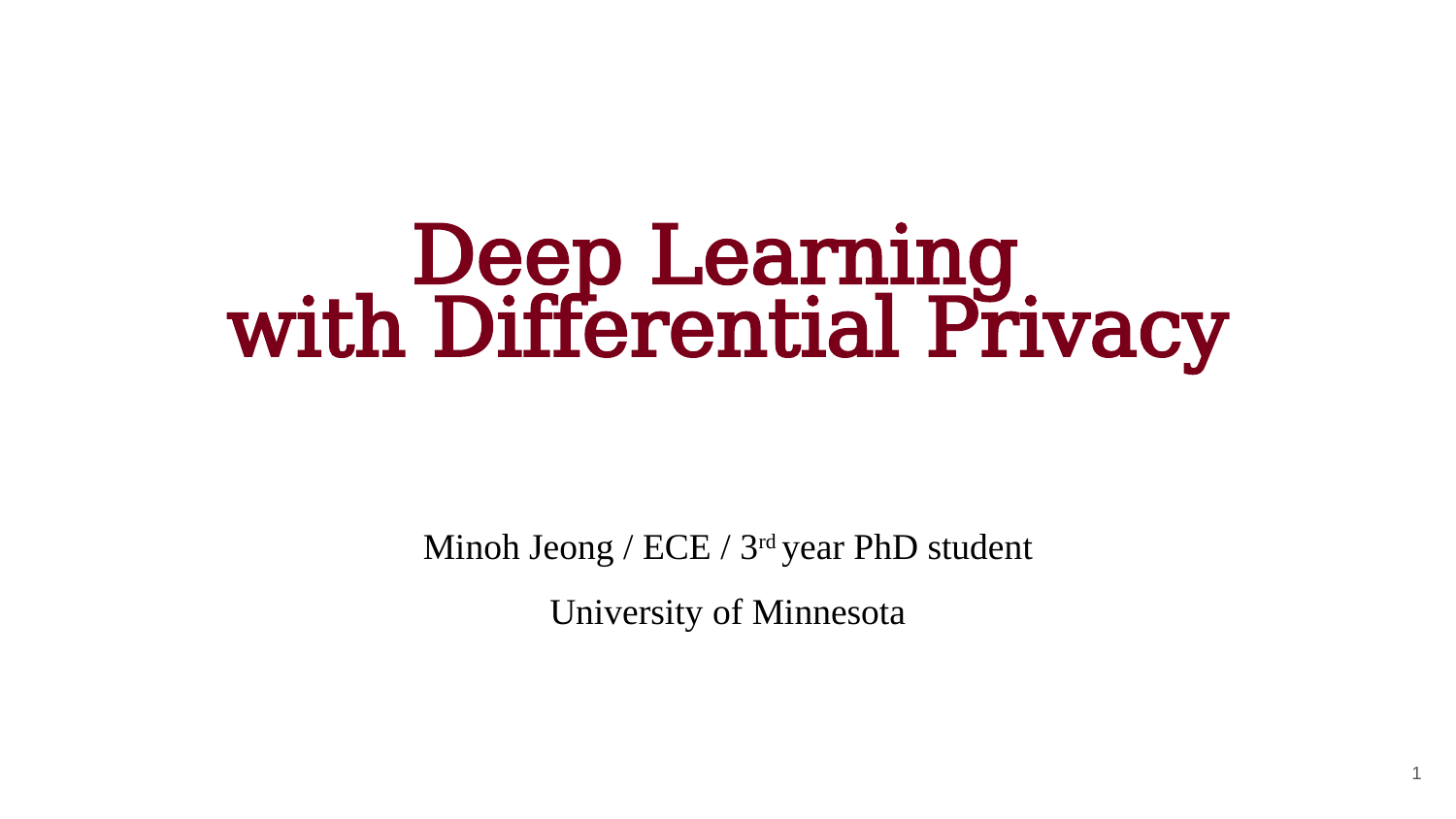

# Deep Learning with Differential Privacy
Minoh Jeong / ECE / 3rd year PhD student
University of Minnesota
1